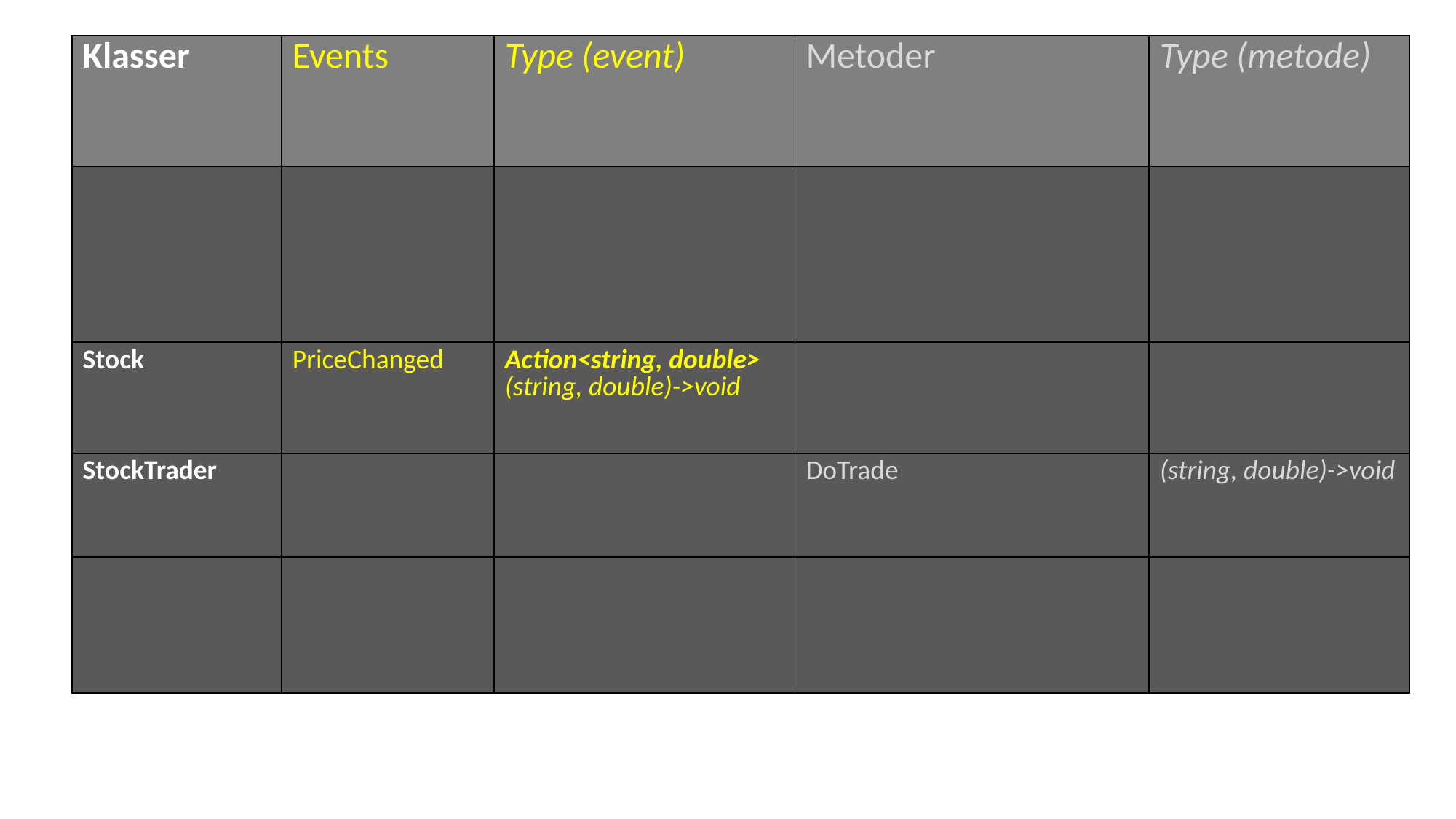

| Klasser | Events | Type (event) | Metoder | Type (metode) |
| --- | --- | --- | --- | --- |
|  |  |  |  |  |
| Stock | PriceChanged | Action<string, double> (string, double)->void |  |  |
| StockTrader |  |  | DoTrade | (string, double)->void |
|  |  |  |  |  |